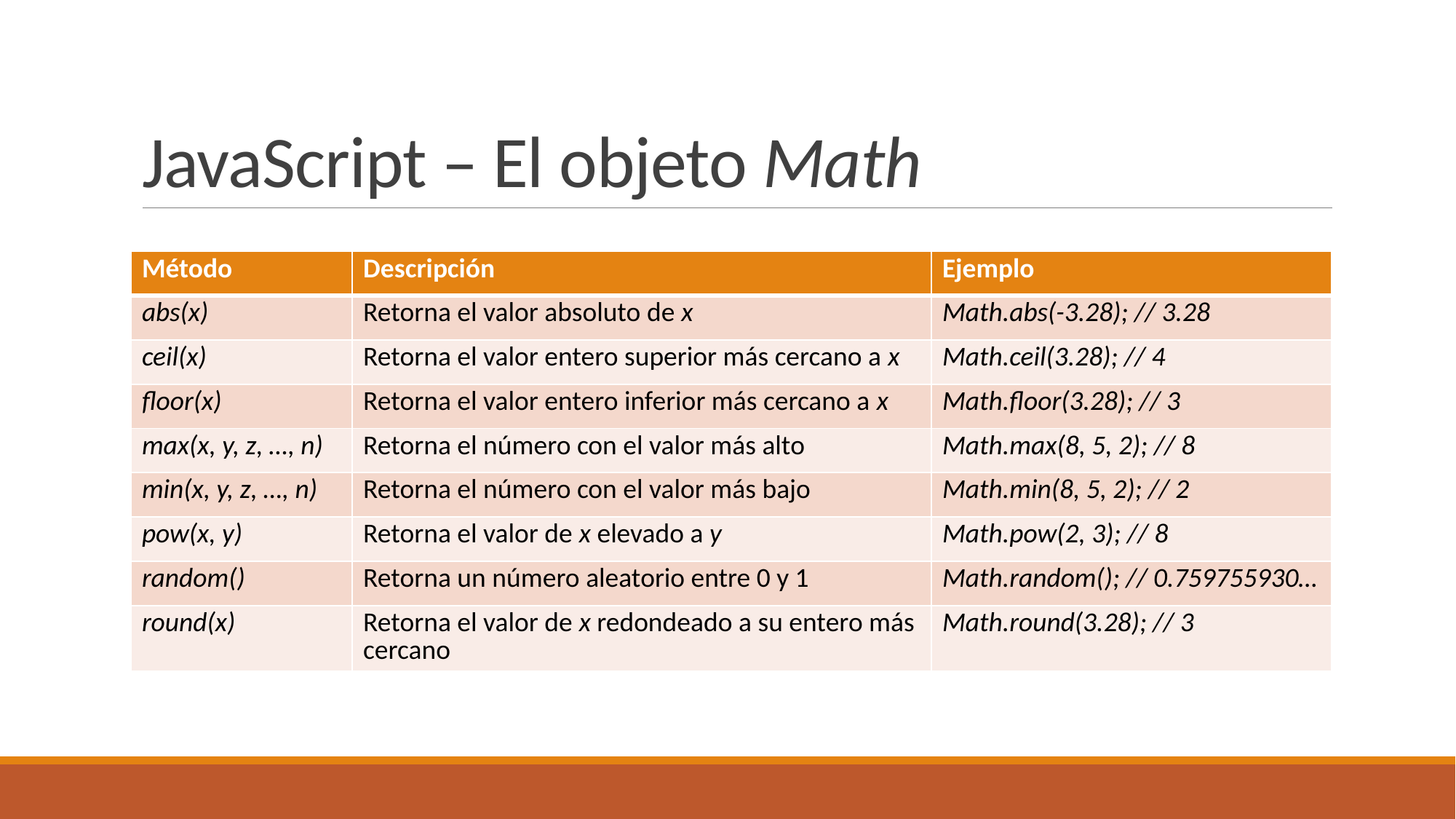

# JavaScript – El objeto Math
| Método | Descripción | Ejemplo |
| --- | --- | --- |
| abs(x) | Retorna el valor absoluto de x | Math.abs(-3.28); // 3.28 |
| ceil(x) | Retorna el valor entero superior más cercano a x | Math.ceil(3.28); // 4 |
| floor(x) | Retorna el valor entero inferior más cercano a x | Math.floor(3.28); // 3 |
| max(x, y, z, …, n) | Retorna el número con el valor más alto | Math.max(8, 5, 2); // 8 |
| min(x, y, z, …, n) | Retorna el número con el valor más bajo | Math.min(8, 5, 2); // 2 |
| pow(x, y) | Retorna el valor de x elevado a y | Math.pow(2, 3); // 8 |
| random() | Retorna un número aleatorio entre 0 y 1 | Math.random(); // 0.759755930… |
| round(x) | Retorna el valor de x redondeado a su entero más cercano | Math.round(3.28); // 3 |